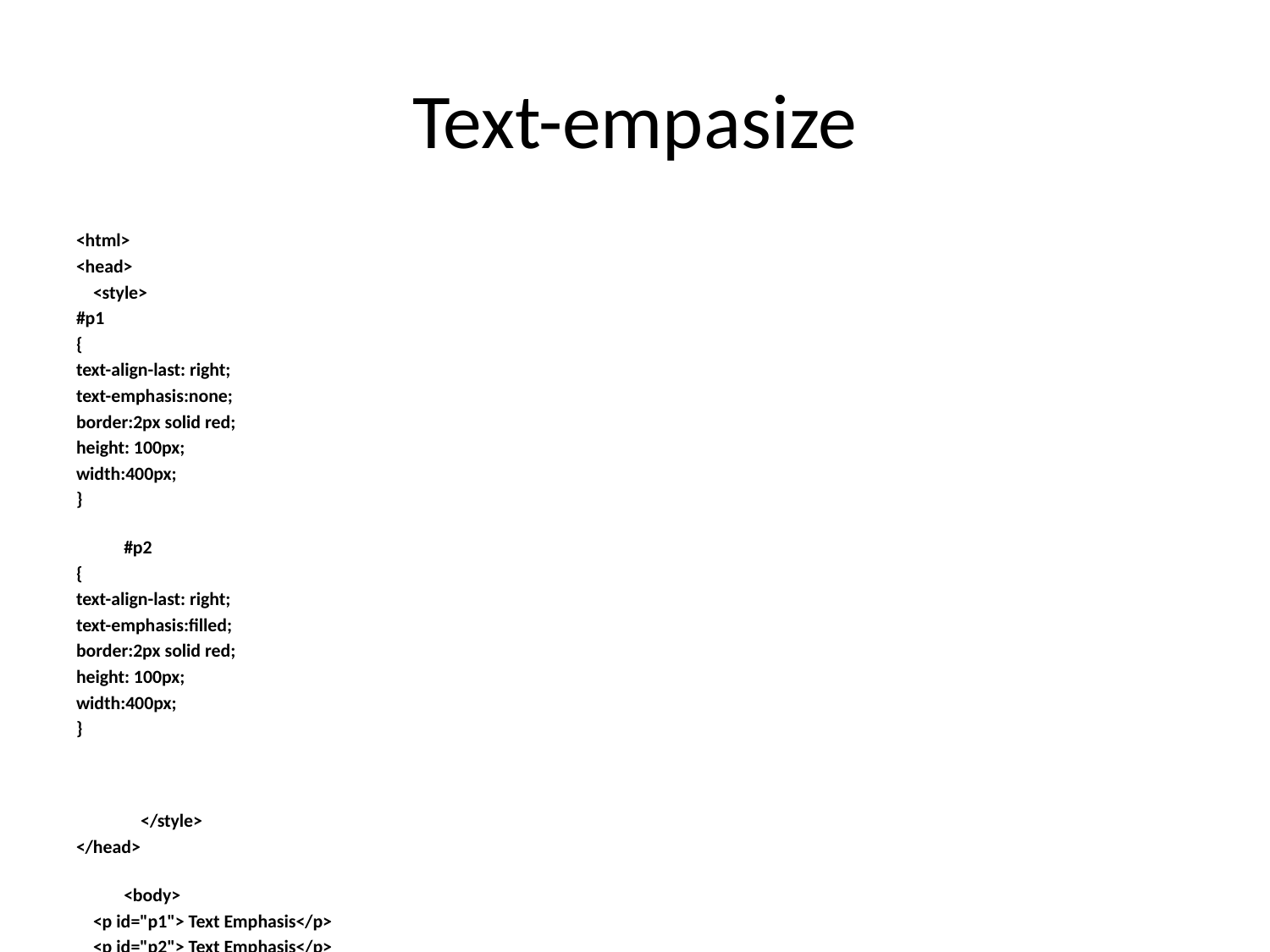

# Text-empasize
<html>
<head>
    <style>
#p1
{
text-align-last: right;
text-emphasis:none;
border:2px solid red;
height: 100px;
width:400px;
}
#p2
{
text-align-last: right;
text-emphasis:filled;
border:2px solid red;
height: 100px;
width:400px;
}
    </style>
</head>
<body>
    <p id="p1"> Text Emphasis</p>
    <p id="p2"> Text Emphasis</p>
    </body>
<body>